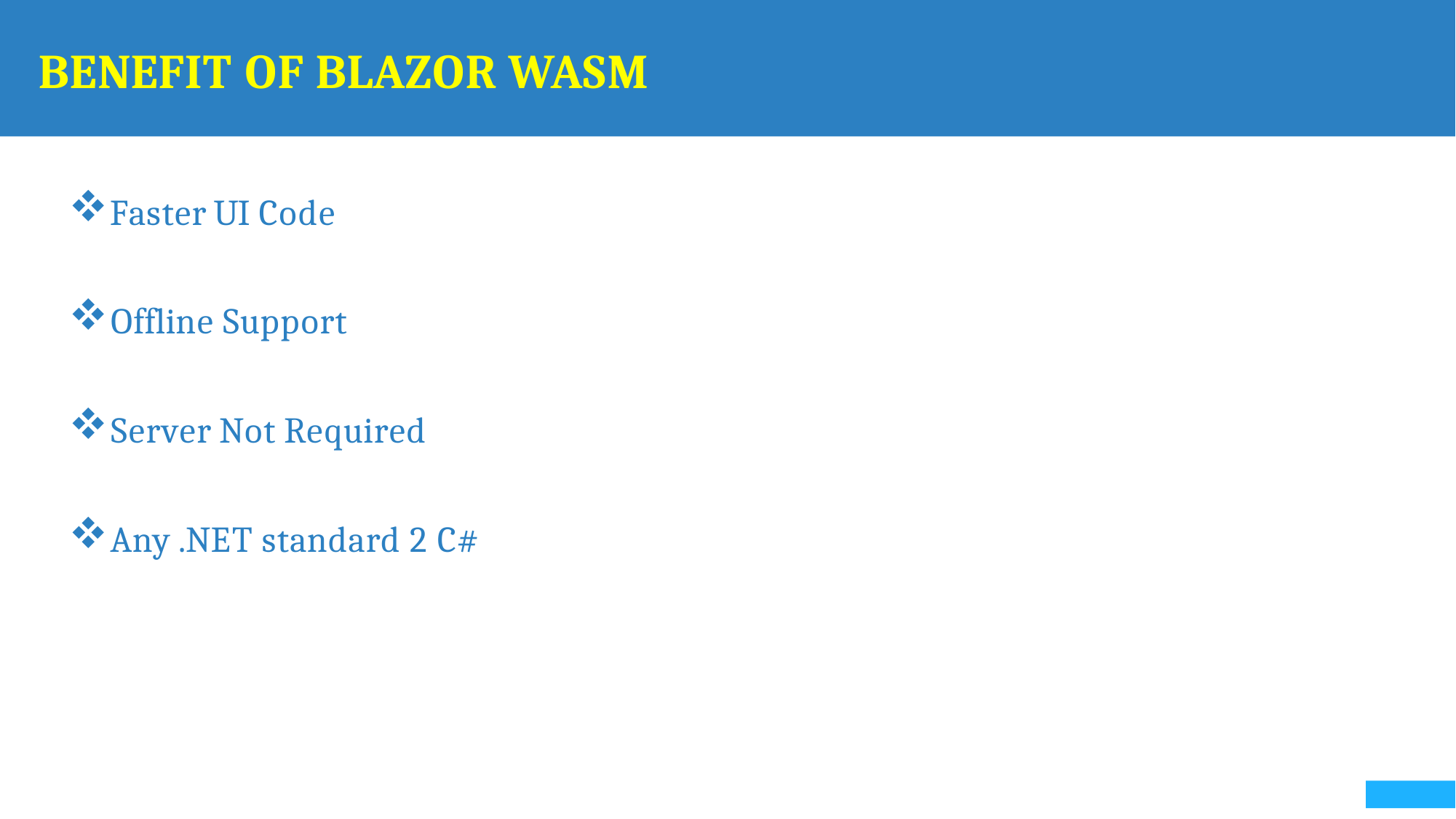

# Benefit of Blazor WASM
Faster UI Code

Offline Support

Server Not Required

Any .NET standard 2 C#